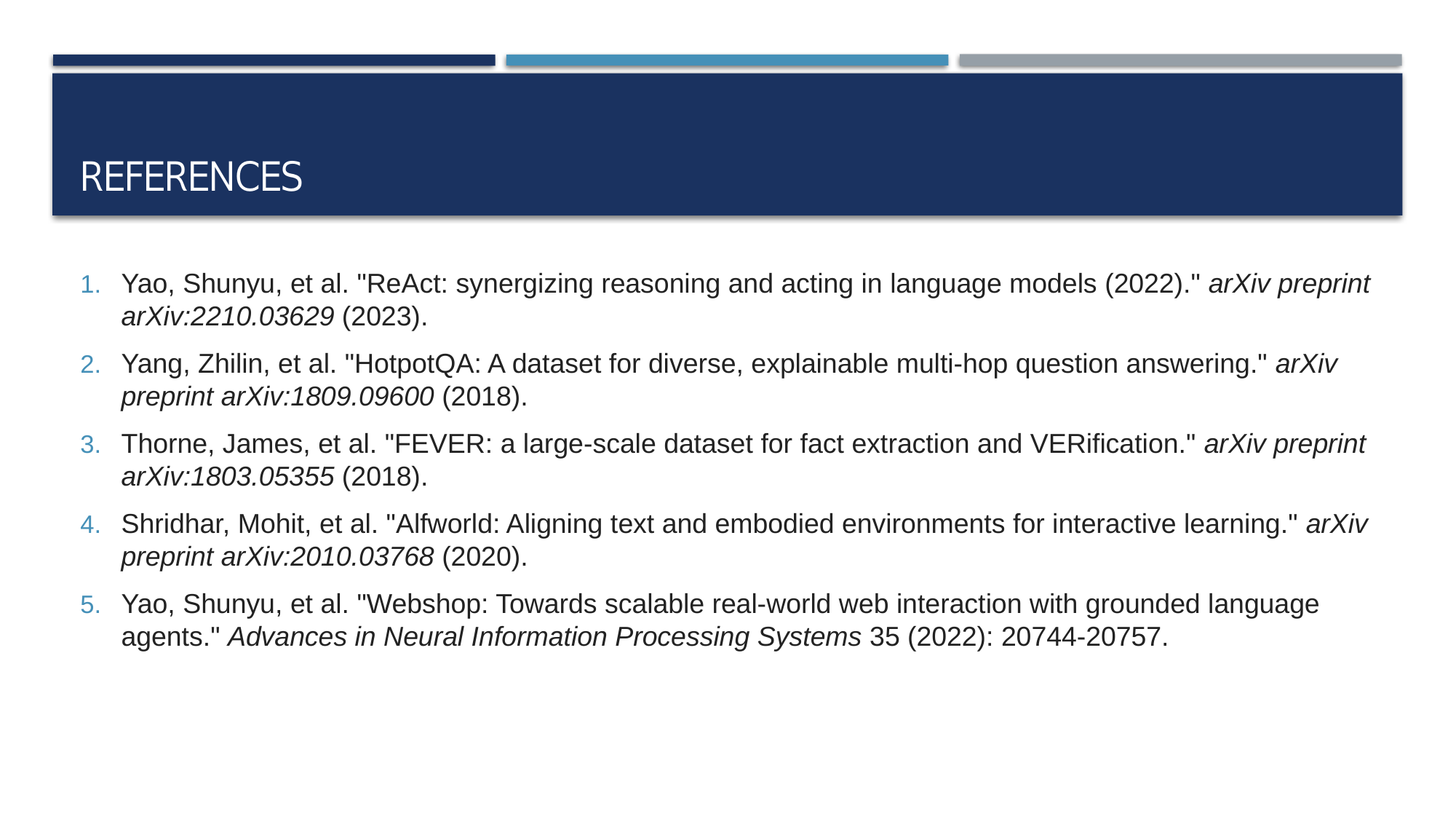

# References
Yao, Shunyu, et al. "ReAct: synergizing reasoning and acting in language models (2022)." arXiv preprint arXiv:2210.03629 (2023).
Yang, Zhilin, et al. "HotpotQA: A dataset for diverse, explainable multi-hop question answering." arXiv preprint arXiv:1809.09600 (2018).
Thorne, James, et al. "FEVER: a large-scale dataset for fact extraction and VERification." arXiv preprint arXiv:1803.05355 (2018).
Shridhar, Mohit, et al. "Alfworld: Aligning text and embodied environments for interactive learning." arXiv preprint arXiv:2010.03768 (2020).
Yao, Shunyu, et al. "Webshop: Towards scalable real-world web interaction with grounded language agents." Advances in Neural Information Processing Systems 35 (2022): 20744-20757.